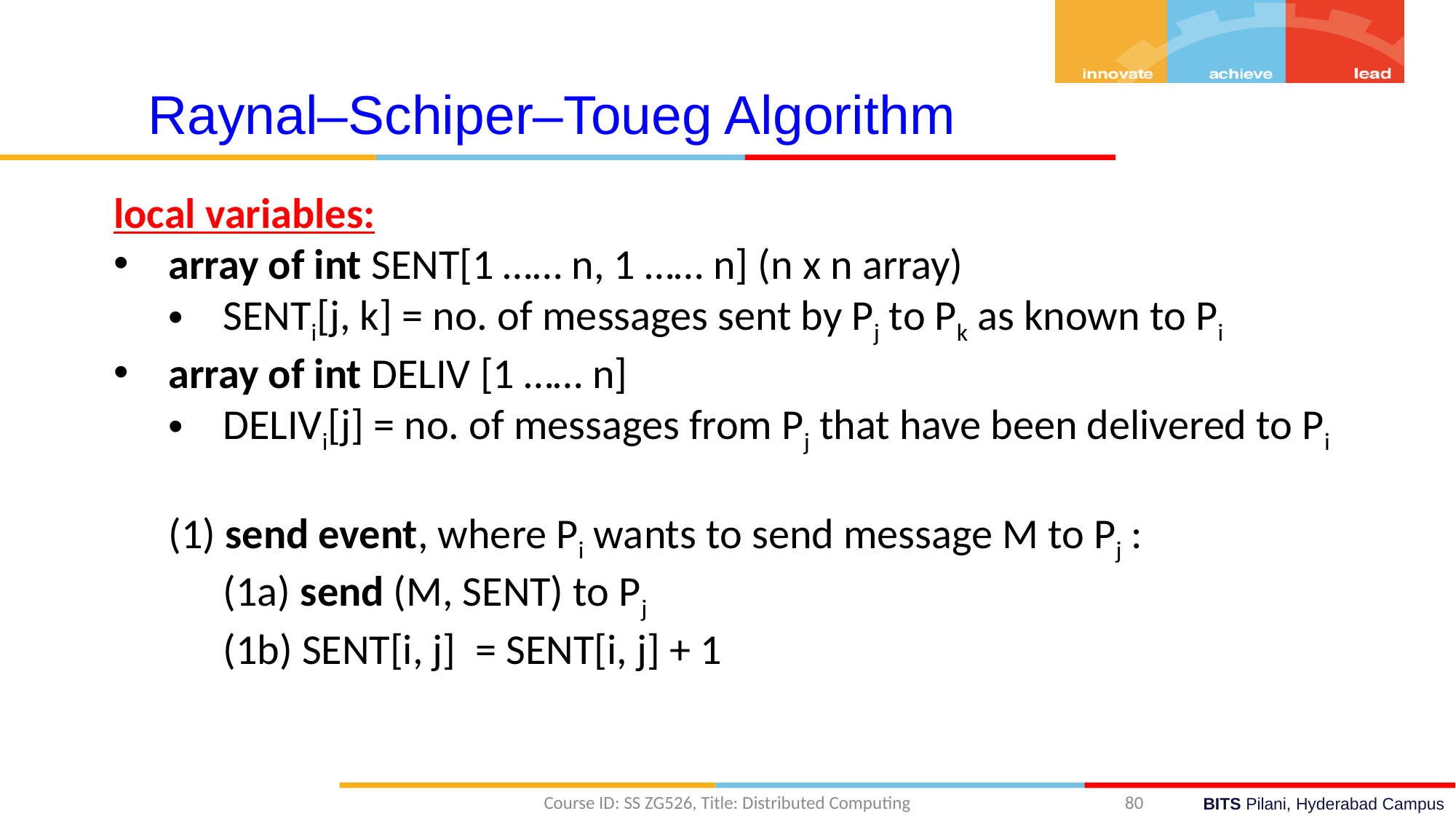

Raynal–Schiper–Toueg Algorithm
local variables:
array of int SENT[1 …… n, 1 …… n] (n x n array)
SENTi[j, k] = no. of messages sent by Pj to Pk as known to Pi
array of int DELIV [1 …… n]
DELIVi[j] = no. of messages from Pj that have been delivered to Pi

(1) send event, where Pi wants to send message M to Pj :
(1a) send (M, SENT) to Pj
(1b) SENT[i, j]  = SENT[i, j] + 1
Course ID: SS ZG526, Title: Distributed Computing
80